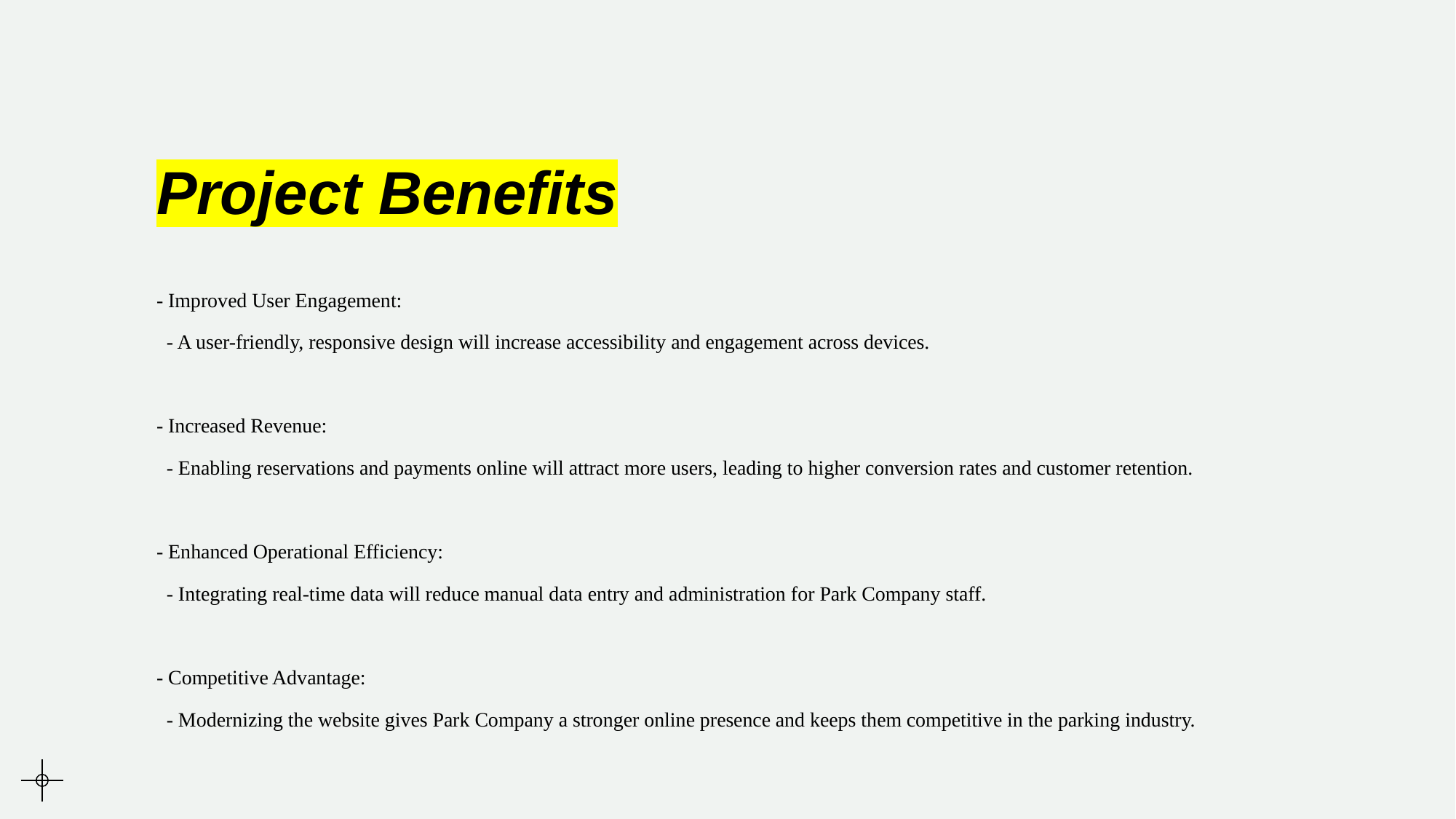

# Project Benefits
- Improved User Engagement:
  - A user-friendly, responsive design will increase accessibility and engagement across devices.

- Increased Revenue:
  - Enabling reservations and payments online will attract more users, leading to higher conversion rates and customer retention.

- Enhanced Operational Efficiency:
  - Integrating real-time data will reduce manual data entry and administration for Park Company staff.

- Competitive Advantage:
  - Modernizing the website gives Park Company a stronger online presence and keeps them competitive in the parking industry.